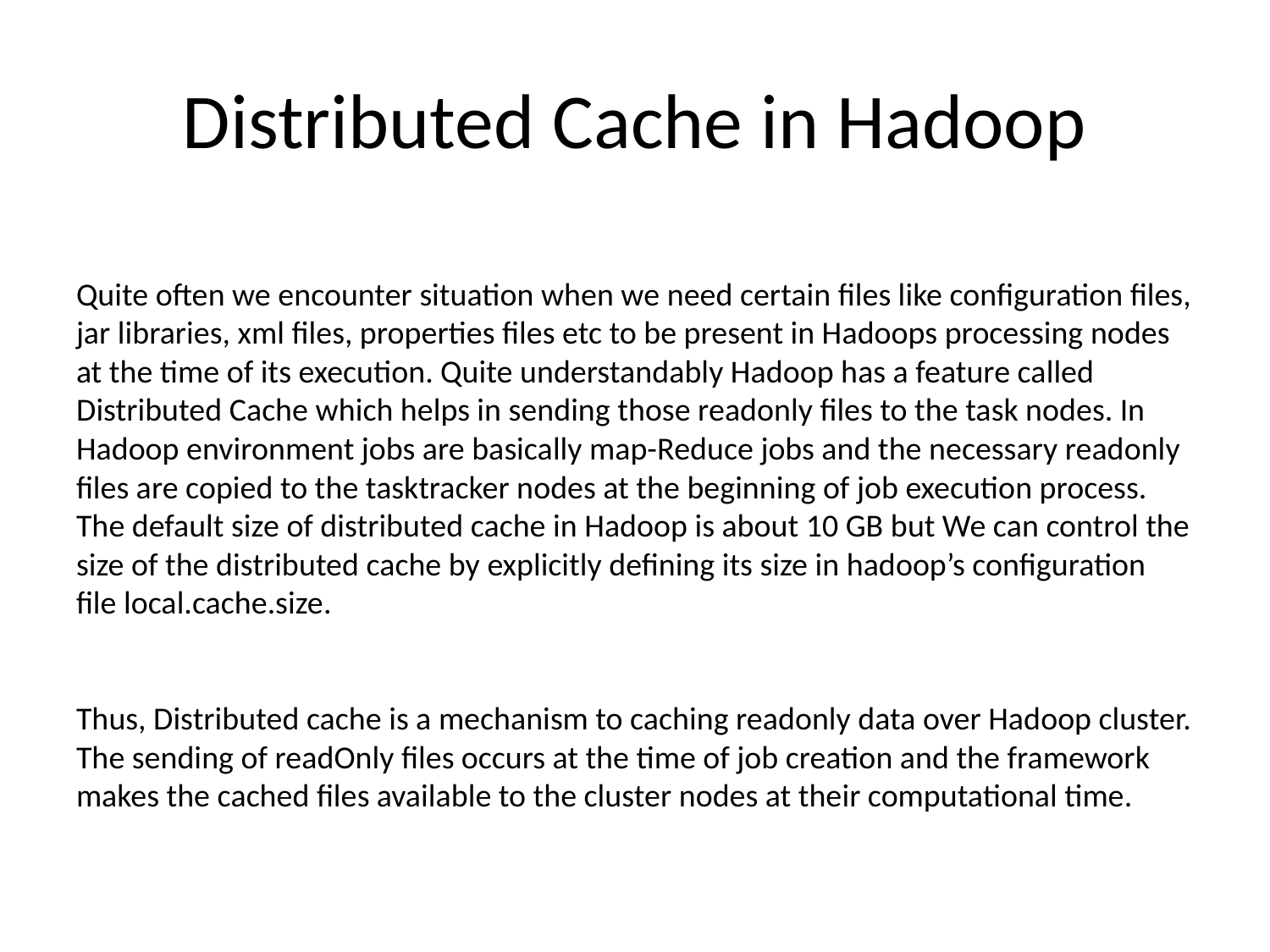

# Distributed Cache in Hadoop

Quite often we encounter situation when we need certain files like configuration files, jar libraries, xml files, properties files etc to be present in Hadoops processing nodes at the time of its execution. Quite understandably Hadoop has a feature called Distributed Cache which helps in sending those readonly files to the task nodes. In Hadoop environment jobs are basically map-Reduce jobs and the necessary readonly files are copied to the tasktracker nodes at the beginning of job execution process. The default size of distributed cache in Hadoop is about 10 GB but We can control the size of the distributed cache by explicitly defining its size in hadoop’s configuration file local.cache.size. 
Thus, Distributed cache is a mechanism to caching readonly data over Hadoop cluster. The sending of readOnly files occurs at the time of job creation and the framework makes the cached files available to the cluster nodes at their computational time.